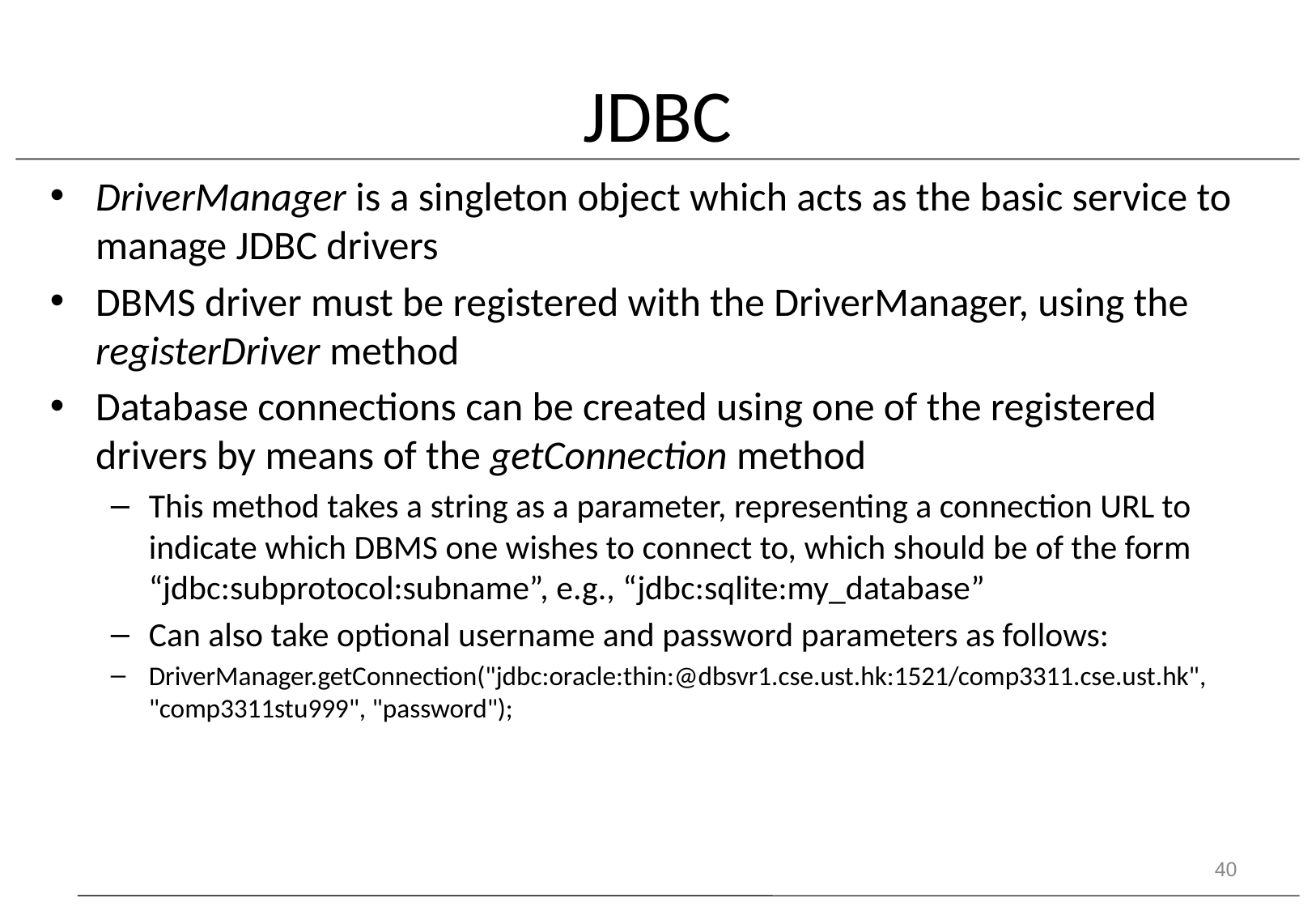

# JDBC
DriverManager is a singleton object which acts as the basic service to manage JDBC drivers
DBMS driver must be registered with the DriverManager, using the registerDriver method
Database connections can be created using one of the registered drivers by means of the getConnection method
This method takes a string as a parameter, representing a connection URL to indicate which DBMS one wishes to connect to, which should be of the form “jdbc:subprotocol:subname”, e.g., “jdbc:sqlite:my_database”
Can also take optional username and password parameters as follows:
DriverManager.getConnection("jdbc:oracle:thin:@dbsvr1.cse.ust.hk:1521/comp3311.cse.ust.hk", "comp3311stu999", "password");

40